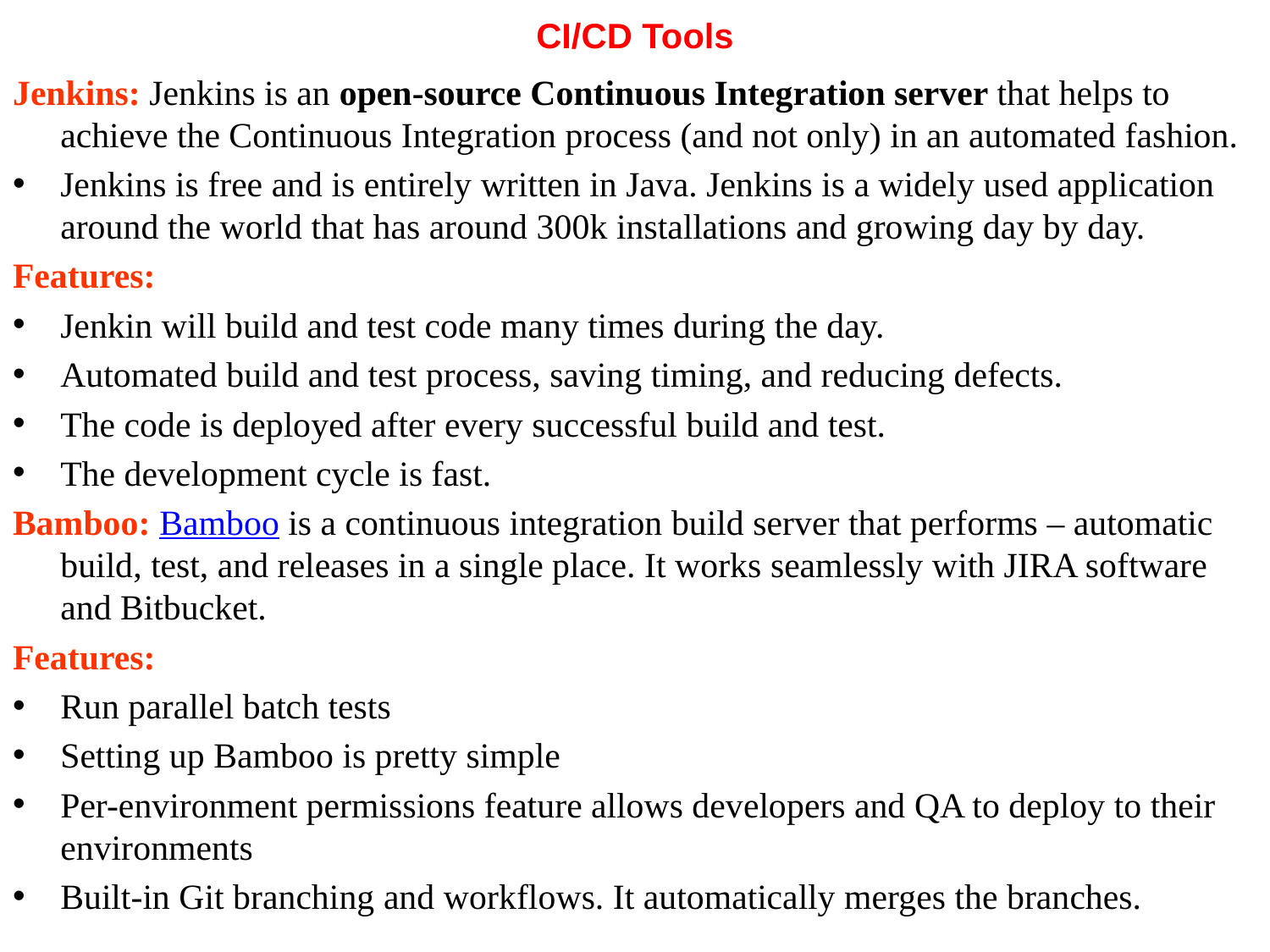

# CI/CD Tools
Jenkins: Jenkins is an open-source Continuous Integration server that helps to achieve the Continuous Integration process (and not only) in an automated fashion.
Jenkins is free and is entirely written in Java. Jenkins is a widely used application around the world that has around 300k installations and growing day by day.
Features:
Jenkin will build and test code many times during the day.
Automated build and test process, saving timing, and reducing defects.
The code is deployed after every successful build and test.
The development cycle is fast.
Bamboo: Bamboo is a continuous integration build server that performs – automatic build, test, and releases in a single place. It works seamlessly with JIRA software and Bitbucket.
Features:
Run parallel batch tests
Setting up Bamboo is pretty simple
Per-environment permissions feature allows developers and QA to deploy to their environments
Built-in Git branching and workflows. It automatically merges the branches.